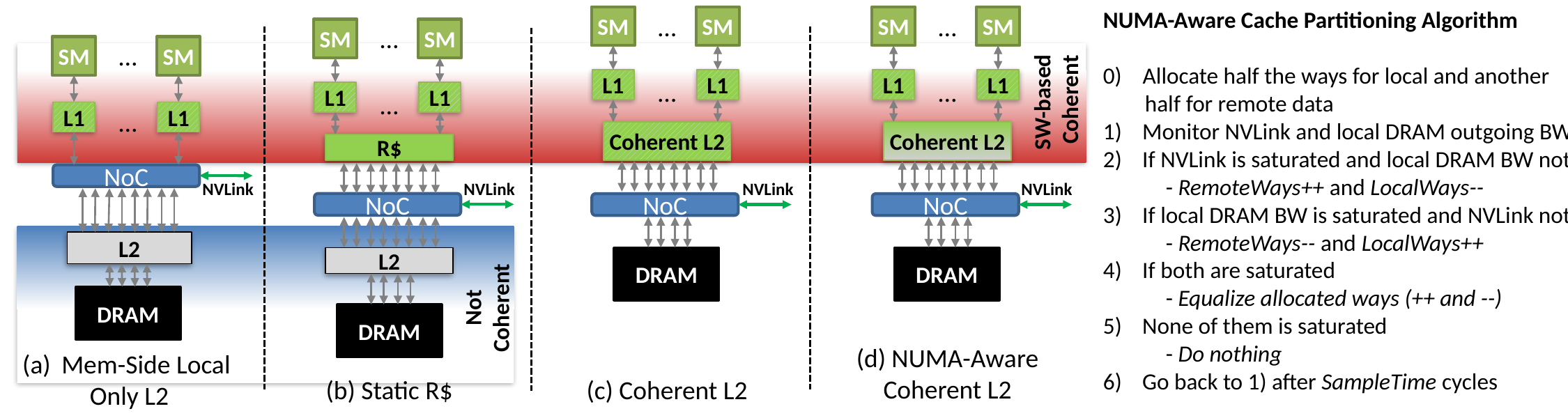

NUMA-Aware Cache Partitioning Algorithm

0)    Allocate half the ways for local and another
        half for remote data
Monitor NVLink and local DRAM outgoing BW
If NVLink is saturated and local DRAM BW not
            - RemoteWays++ and LocalWays--
If local DRAM BW is saturated and NVLink not
            - RemoteWays-- and LocalWays++
If both are saturated
            - Equalize allocated ways (++ and --)
None of them is saturated
            - Do nothing
Go back to 1) after SampleTime cycles
…
…
SM
SM
SM
SM
…
SM
SM
…
SM
SM

SW-based
Coherent
L1
L1
L1
L1
…
…
L1
L1
…
…
L1
L1
Coherent L2
Coherent L2
R$
NoC
NVLink
NVLink
NVLink
NVLink
NoC
NoC
NoC

L2
L2
DRAM
DRAM
Not
Coherent
DRAM
DRAM
(d) NUMA-Aware
Coherent L2
Mem-Side Local
Only L2
(b) Static R$
(c) Coherent L2